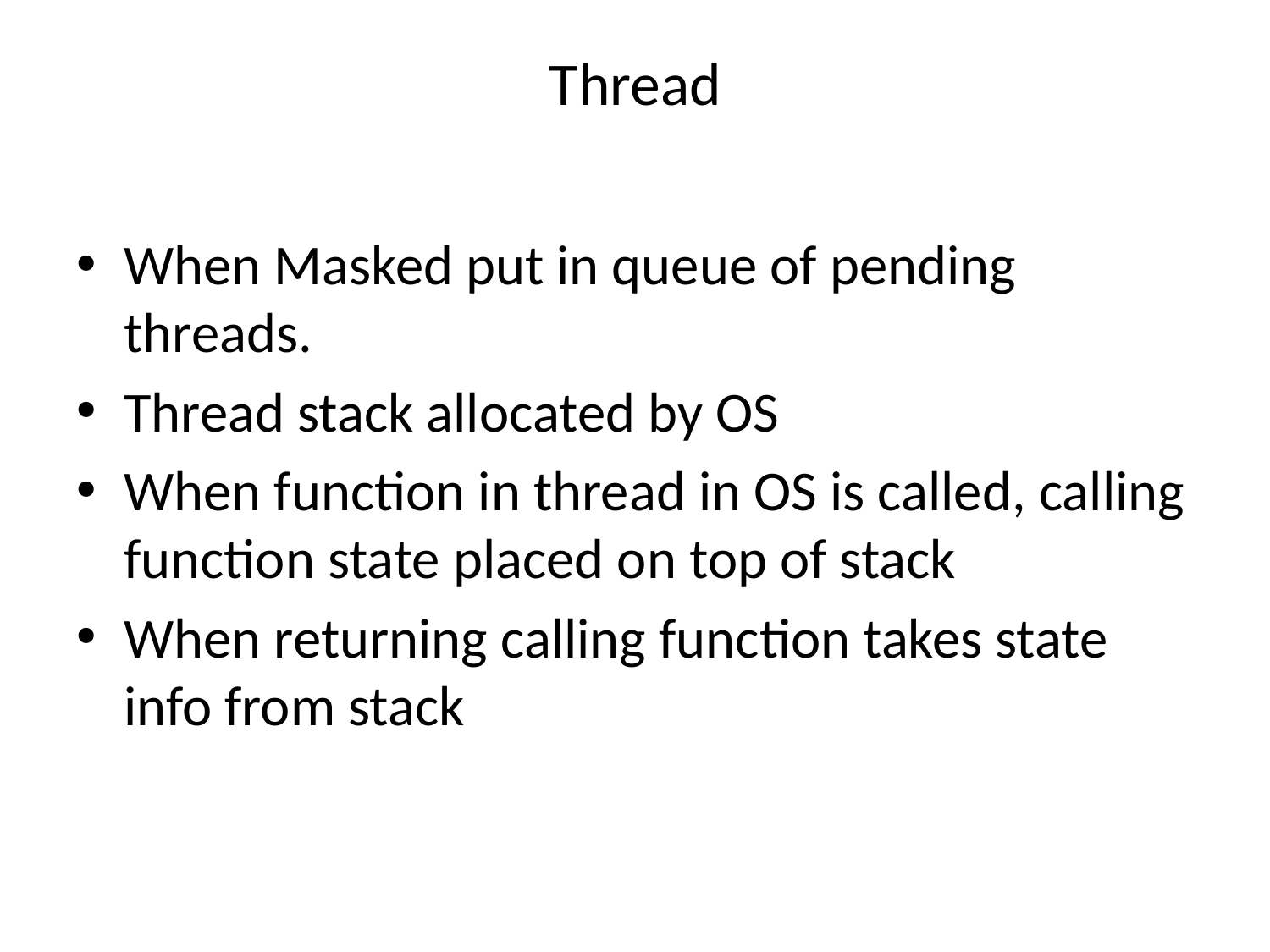

# Thread
When Masked put in queue of pending threads.
Thread stack allocated by OS
When function in thread in OS is called, calling function state placed on top of stack
When returning calling function takes state info from stack